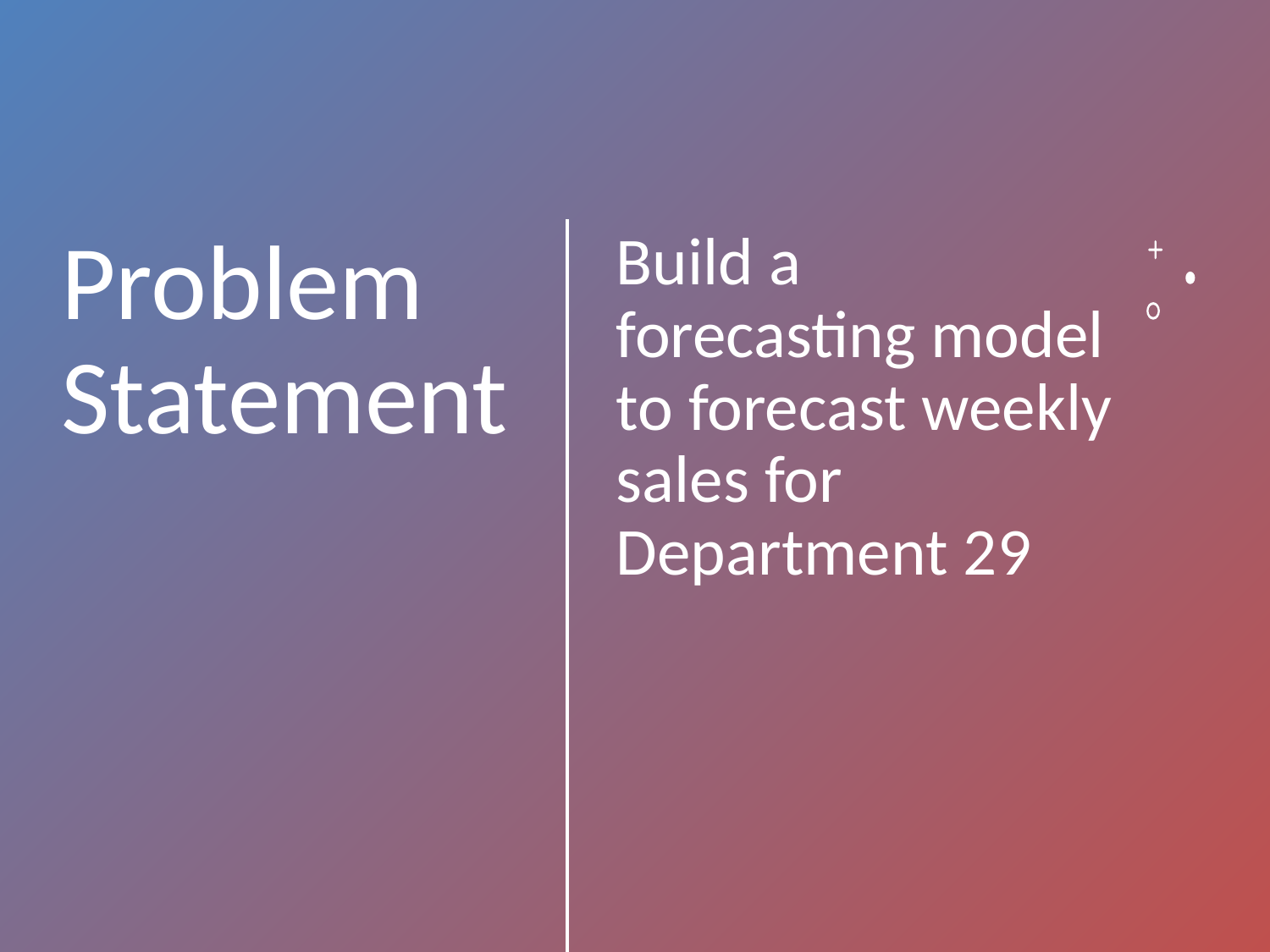

Build a forecasting model to forecast weekly sales for Department 29
# Problem Statement